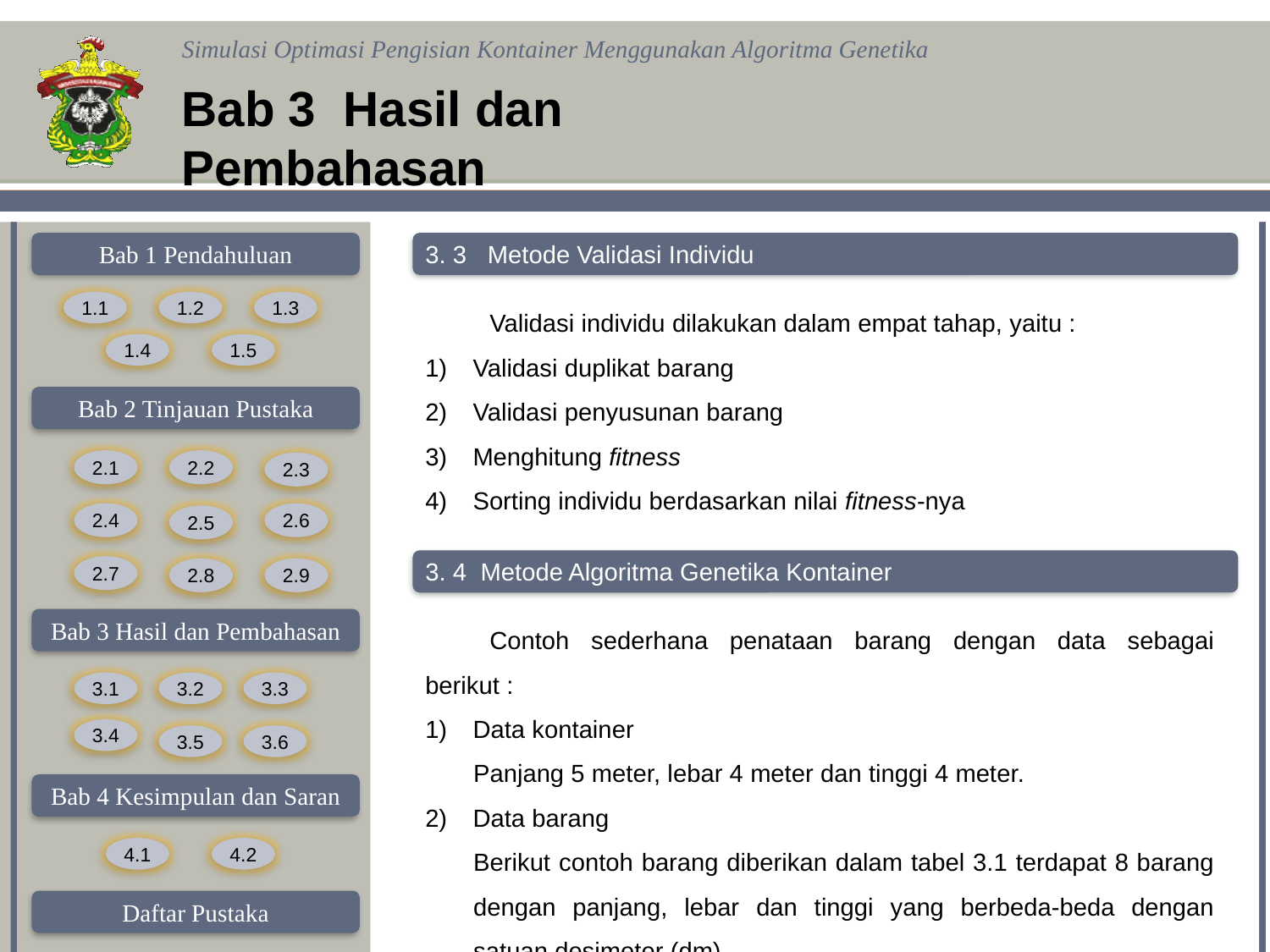

Bab 3  Hasil dan Pembahasan

3. 3   Metode Validasi Individu
Validasi individu dilakukan dalam empat tahap, yaitu :
Validasi duplikat barang
Validasi penyusunan barang
Menghitung fitness
Sorting individu berdasarkan nilai fitness-nya
3. 4  Metode Algoritma Genetika Kontainer

Contoh sederhana penataan barang dengan data sebagai berikut :
Data kontainer
	Panjang 5 meter, lebar 4 meter dan tinggi 4 meter.
Data barang
Berikut contoh barang diberikan dalam tabel 3.1 terdapat 8 barang dengan panjang, lebar dan tinggi yang berbeda-beda dengan satuan desimeter (dm).